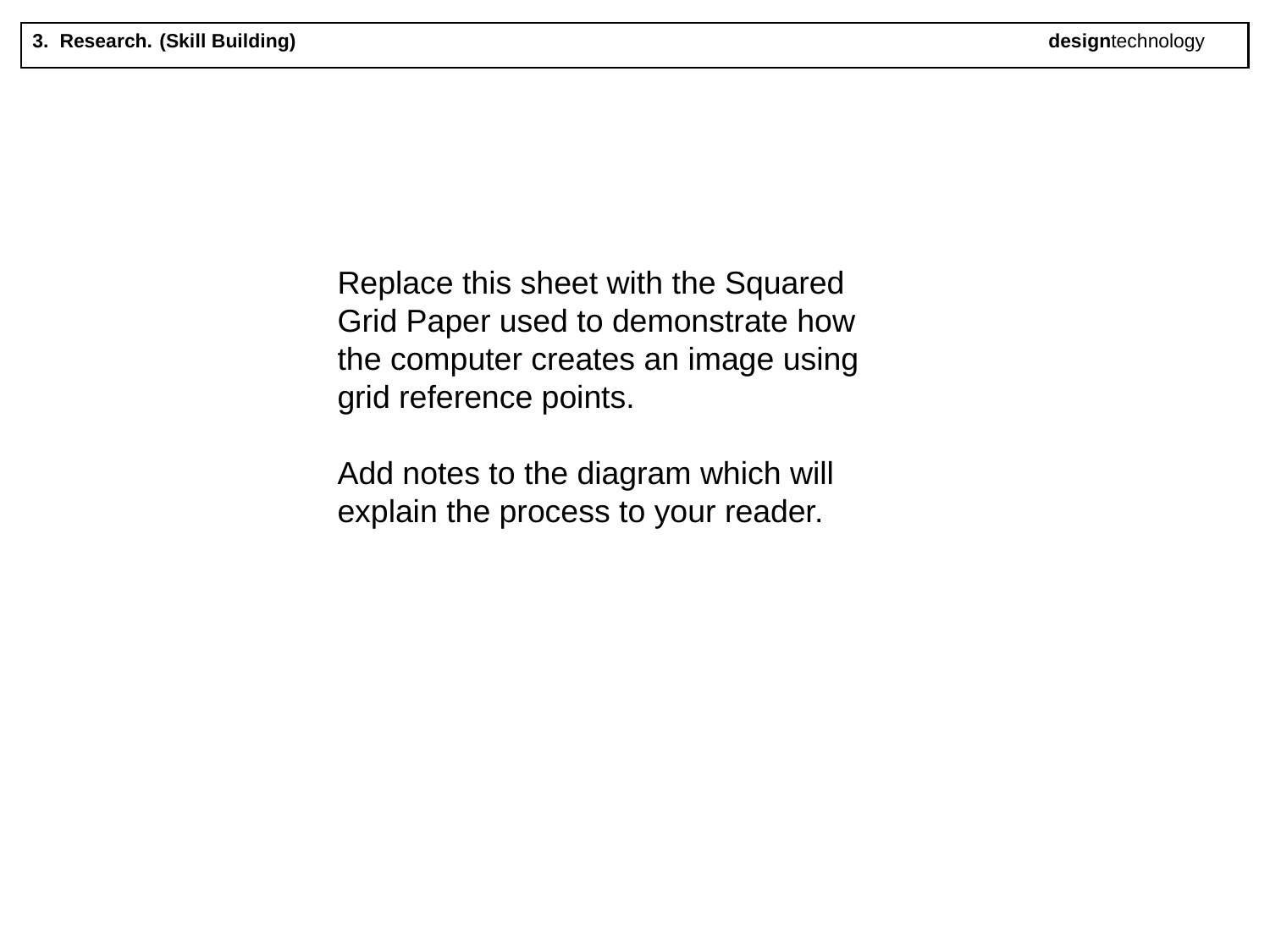

3.  Research. 	(Skill Building) 						designtechnology
Replace this sheet with the Squared Grid Paper used to demonstrate how the computer creates an image using grid reference points.

Add notes to the diagram which will explain the process to your reader.